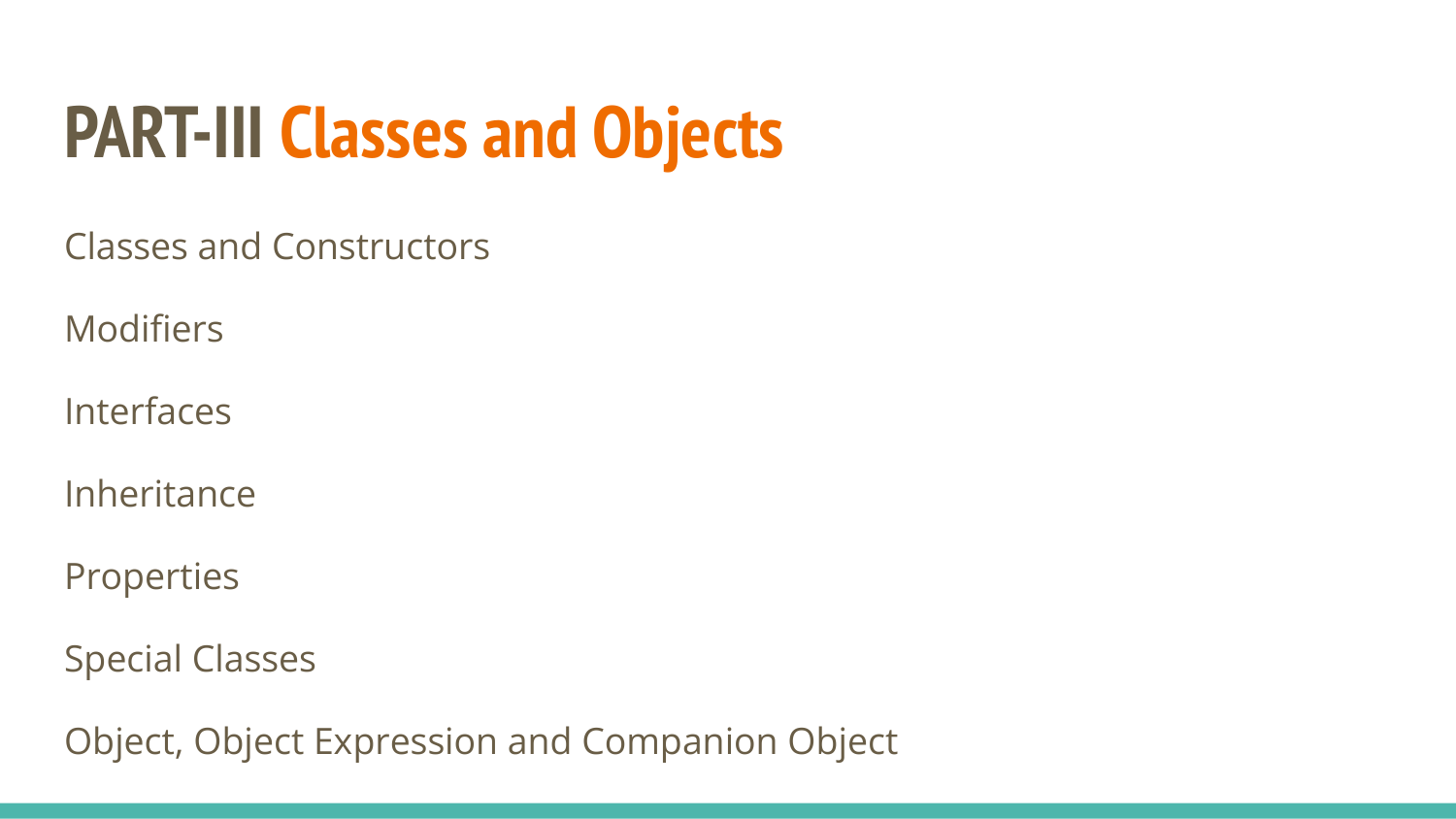

# PART-III Classes and Objects
Classes and Constructors
Modifiers
Interfaces
Inheritance
Properties
Special Classes
Object, Object Expression and Companion Object